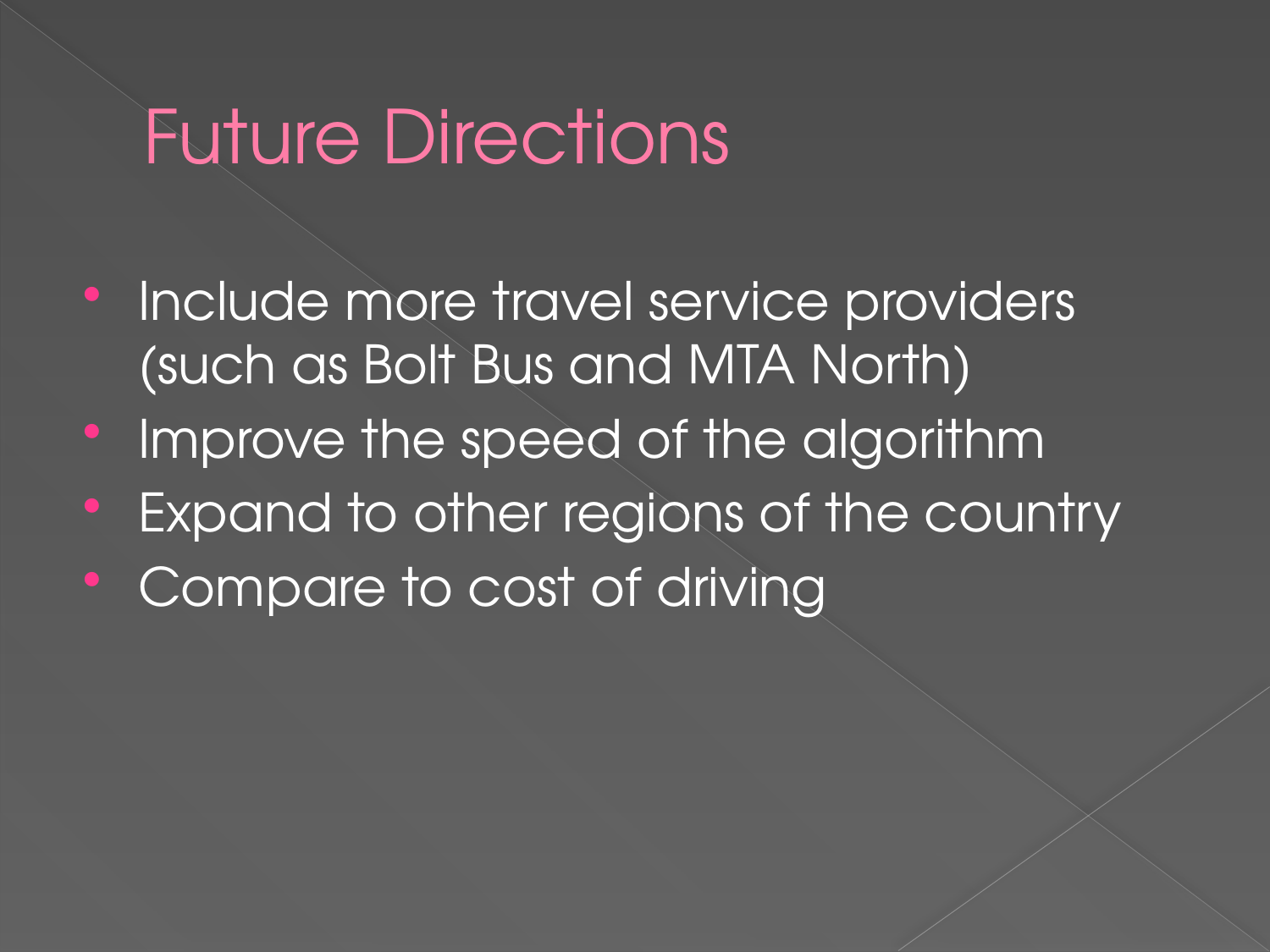

# Future Directions
Include more travel service providers (such as Bolt Bus and MTA North)
Improve the speed of the algorithm
Expand to other regions of the country
Compare to cost of driving